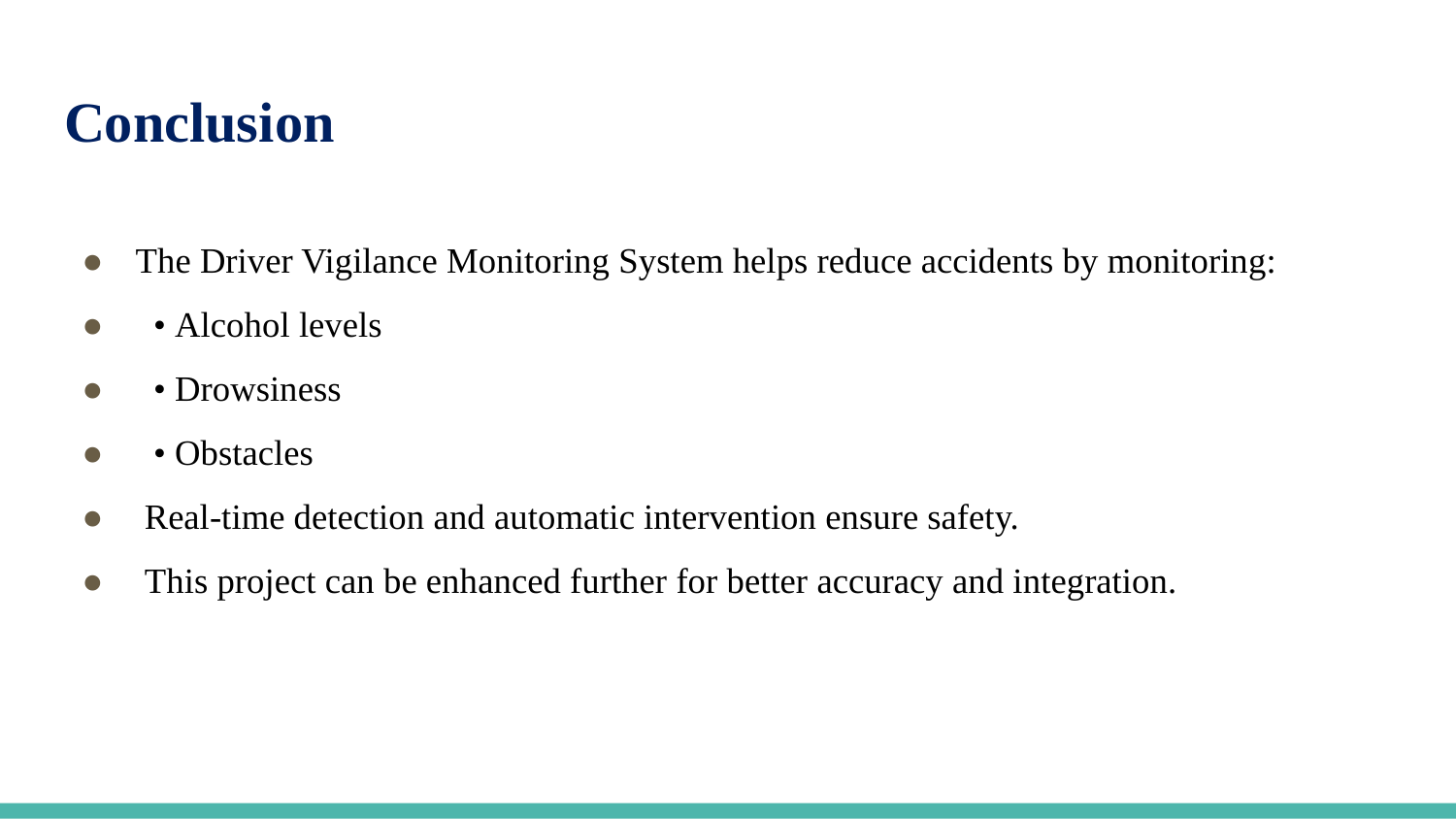

# Conclusion
The Driver Vigilance Monitoring System helps reduce accidents by monitoring:
  • Alcohol levels
  • Drowsiness
  • Obstacles
 Real-time detection and automatic intervention ensure safety.
 This project can be enhanced further for better accuracy and integration.